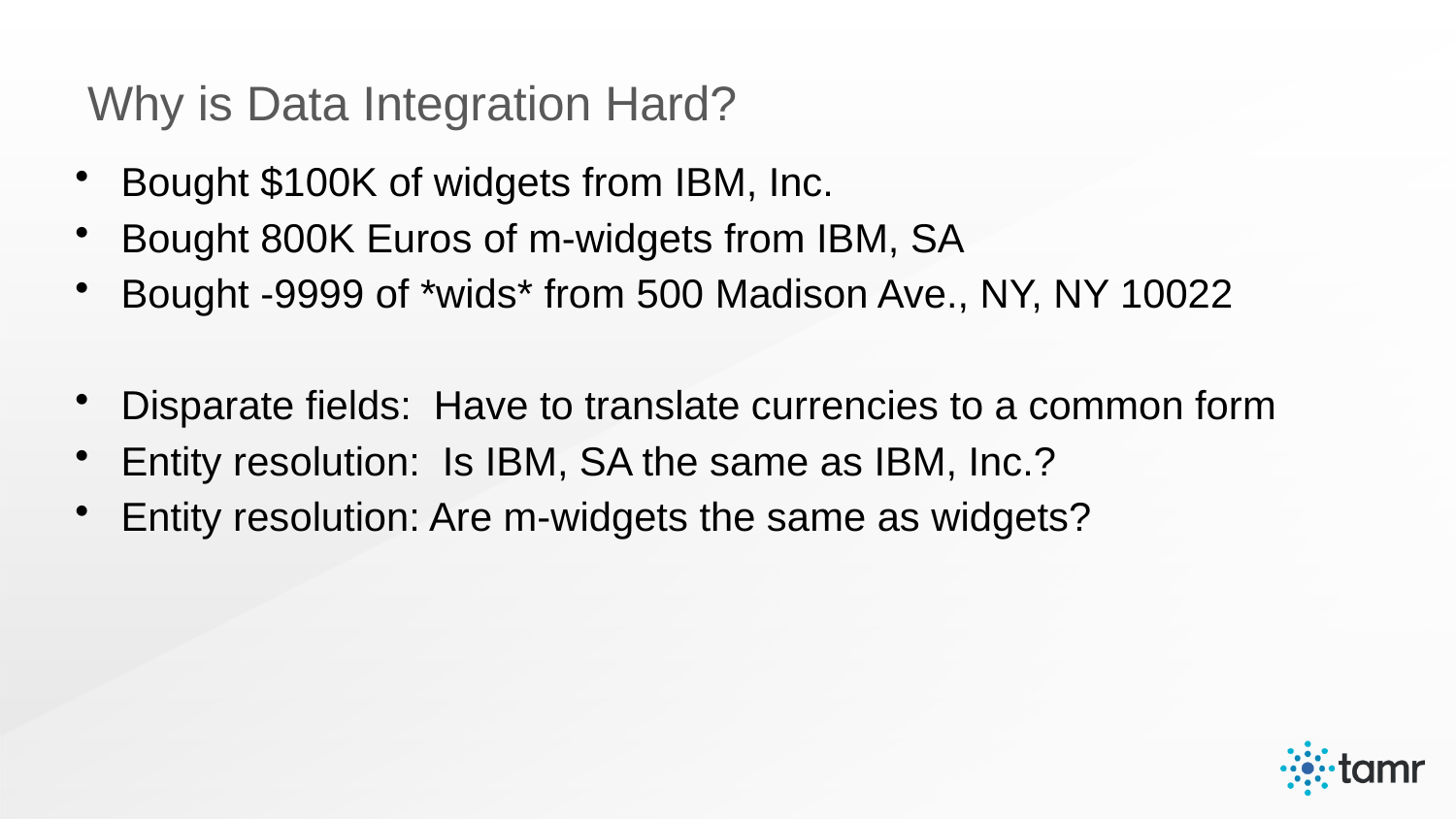

# Why is Data Integration Hard?
Bought $100K of widgets from IBM, Inc.
Bought 800K Euros of m-widgets from IBM, SA
Bought -9999 of *wids* from 500 Madison Ave., NY, NY 10022

Disparate fields:  Have to translate currencies to a common form
Entity resolution:  Is IBM, SA the same as IBM, Inc.?
Entity resolution: Are m-widgets the same as widgets?